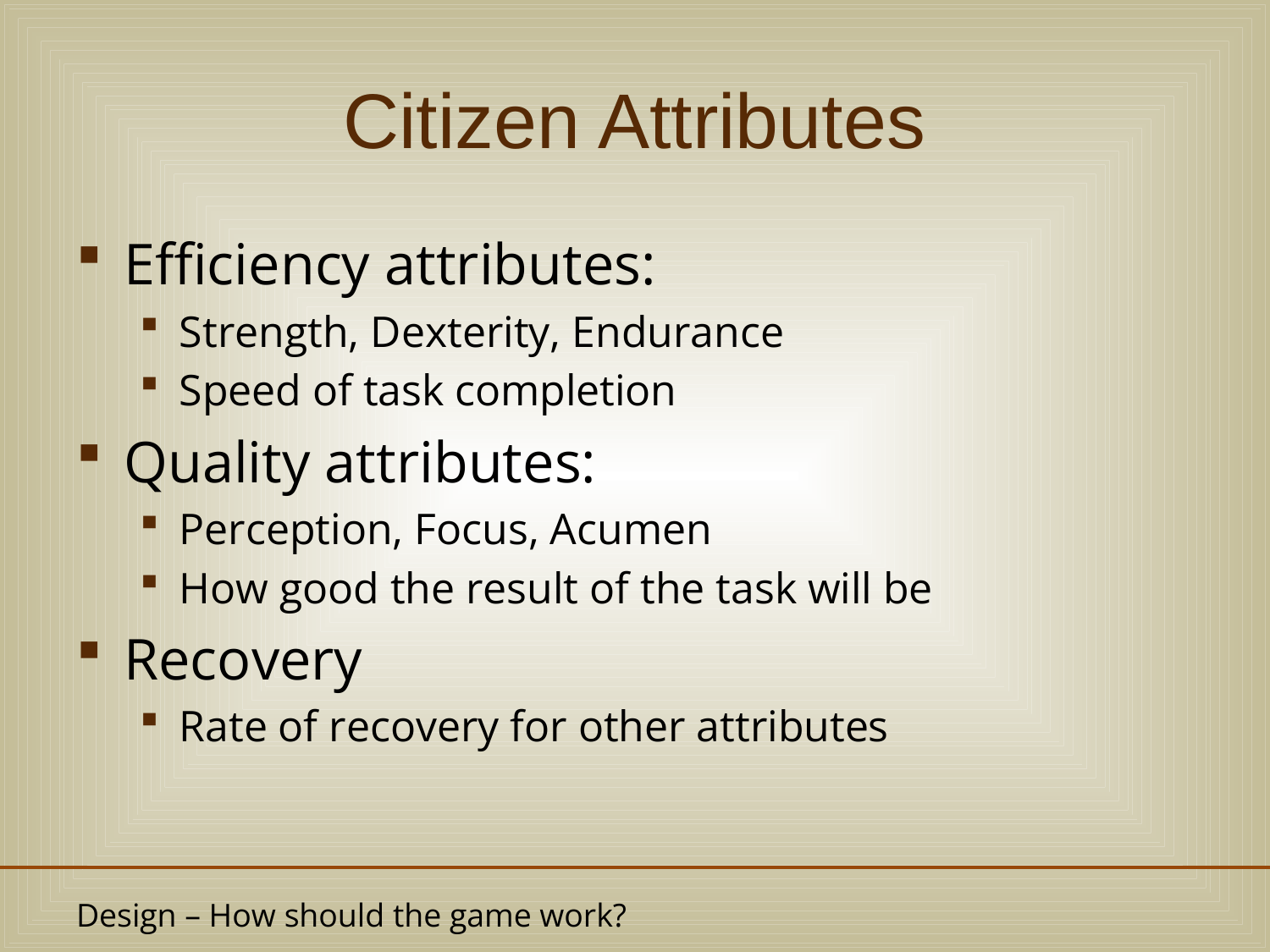

# Citizen Attributes
Efficiency attributes:
Strength, Dexterity, Endurance
Speed of task completion
Quality attributes:
Perception, Focus, Acumen
How good the result of the task will be
Recovery
Rate of recovery for other attributes
Design – How should the game work?